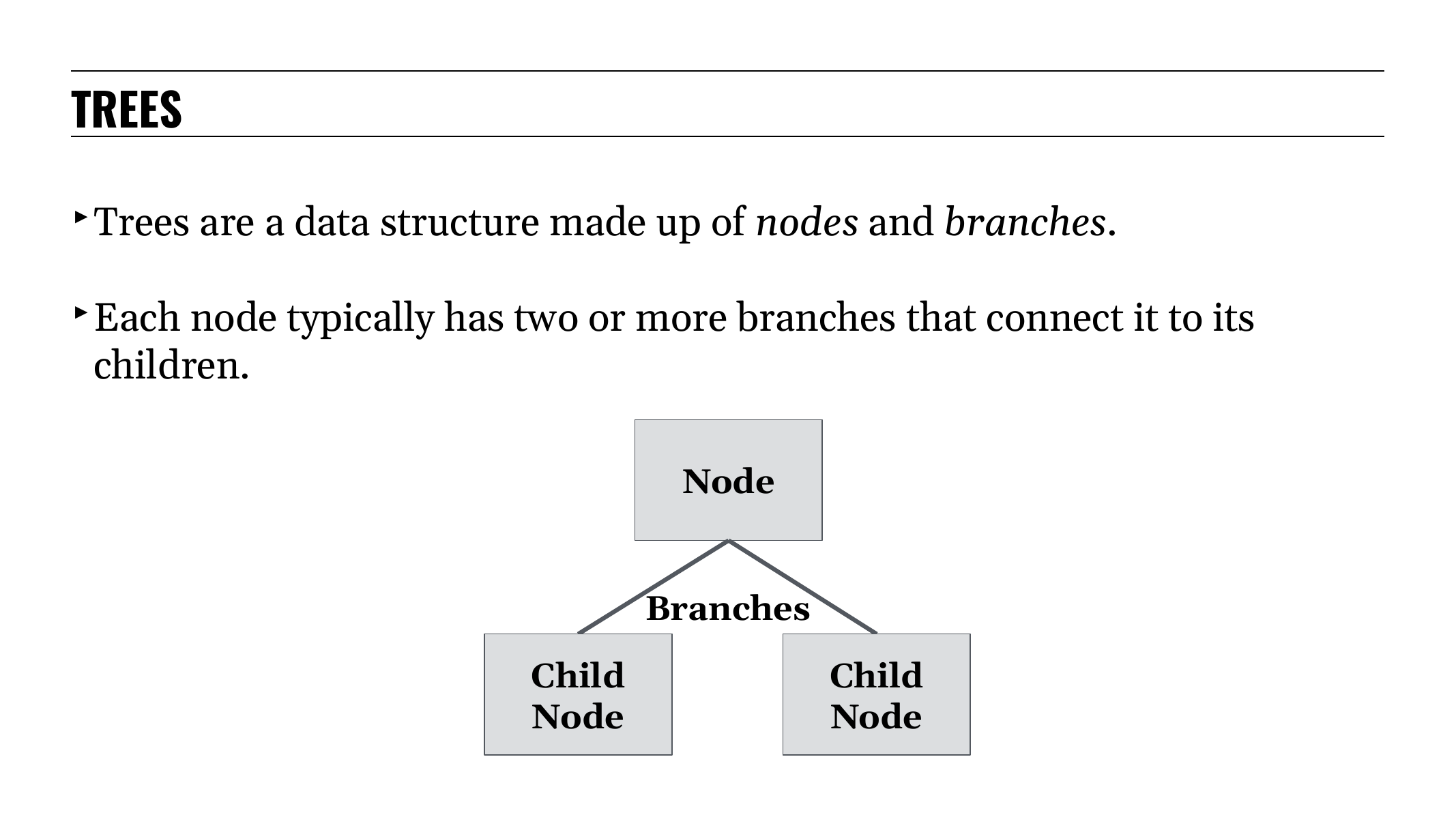

TREES

Trees are a data structure made up of nodes and branches.

Each node typically has two or more branches that connect it to its children.
Node
Branches
Child
Node
Child
Node